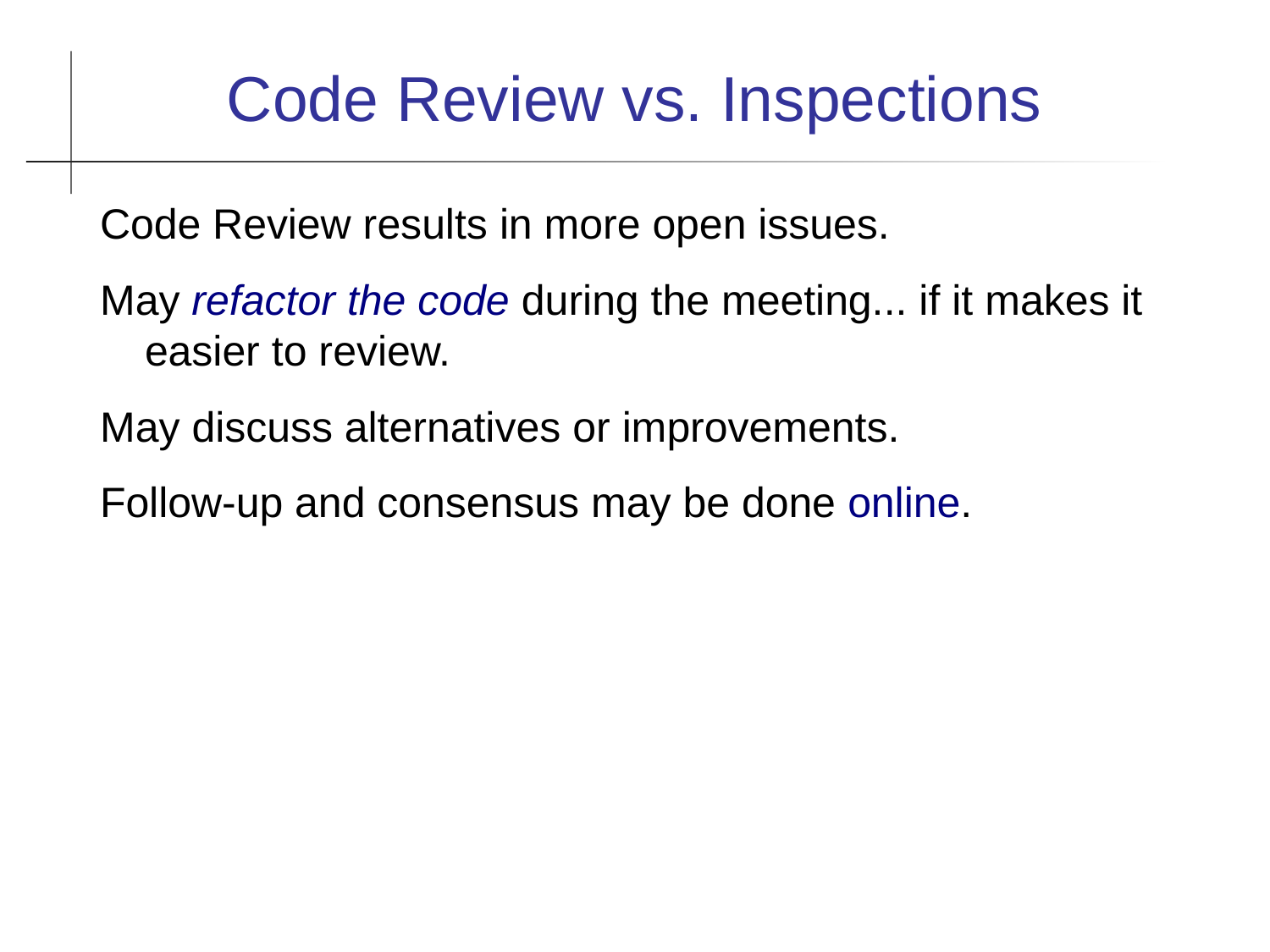

Code Review vs. Inspections
Code Review results in more open issues.
May refactor the code during the meeting... if it makes it easier to review.
May discuss alternatives or improvements.
Follow-up and consensus may be done online.